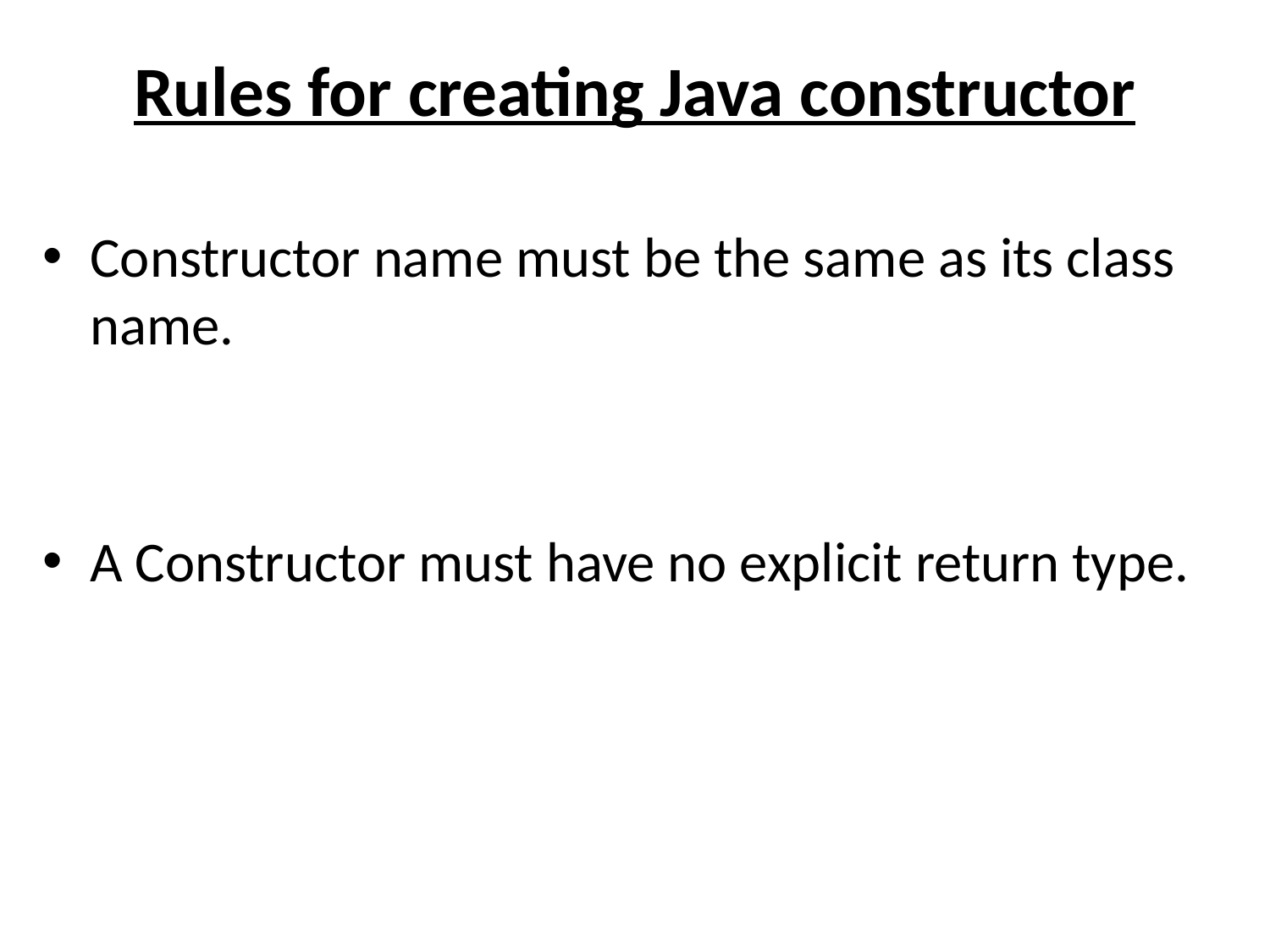

Rules for creating Java constructor

Constructor name must be the same as its class name.

A Constructor must have no explicit return type.